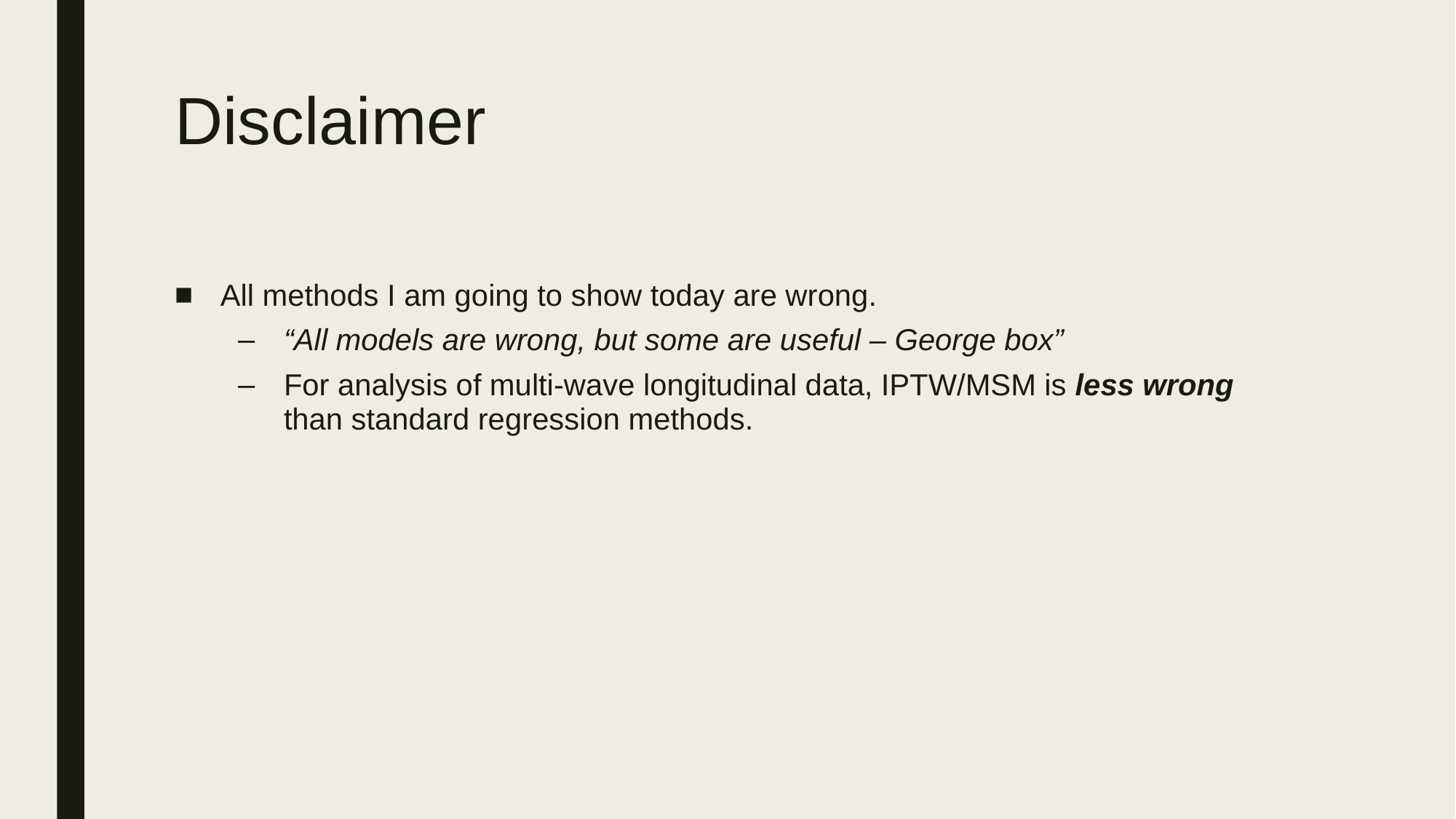

# Disclaimer
All methods I am going to show today are wrong.
“All models are wrong, but some are useful – George box”
For analysis of multi-wave longitudinal data, IPTW/MSM is less wrong than standard regression methods.